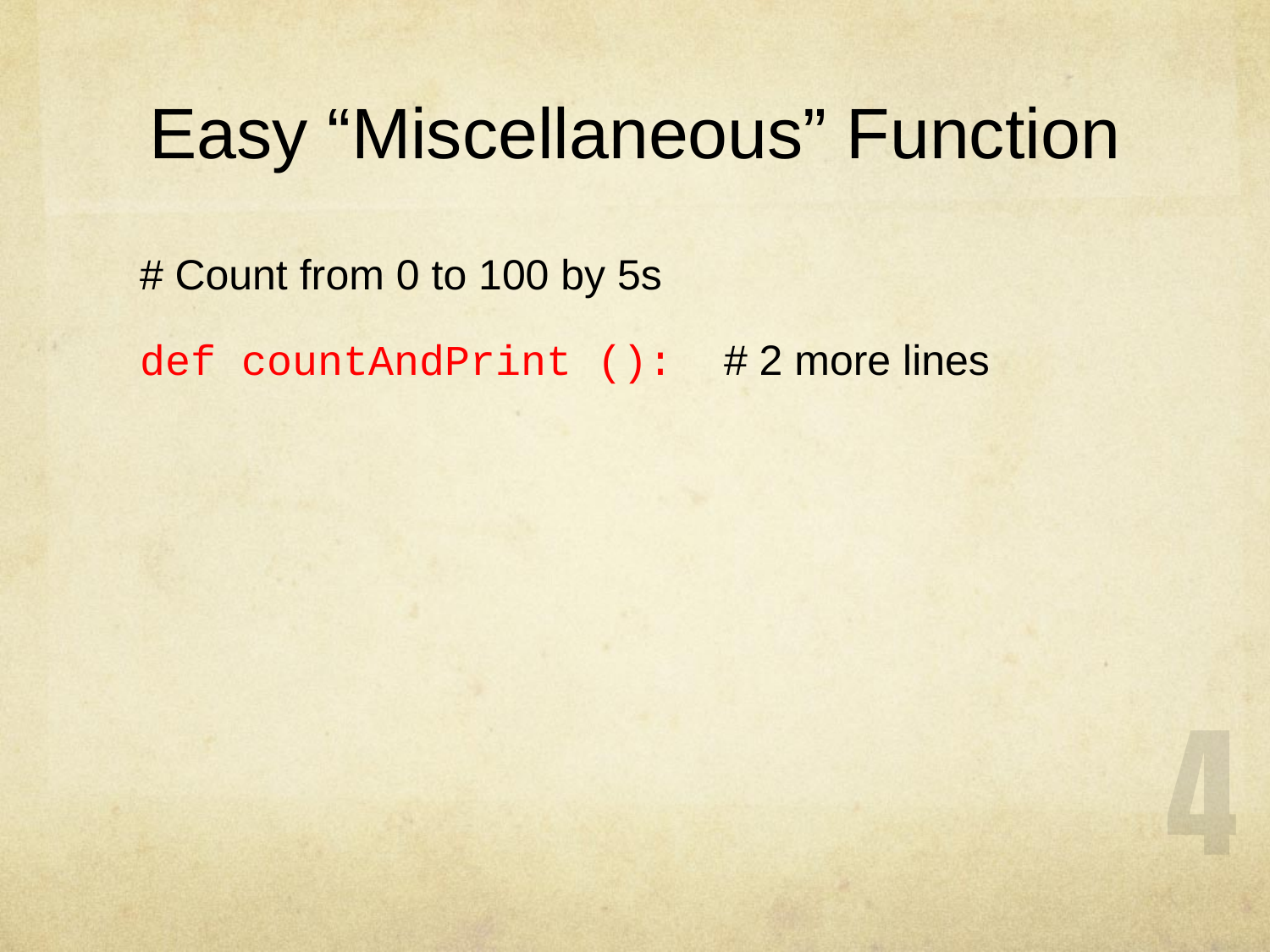

# Easy “Miscellaneous” Function
# Count from 0 to 100 by 5s
def countAndPrint ():  # 2 more lines

4